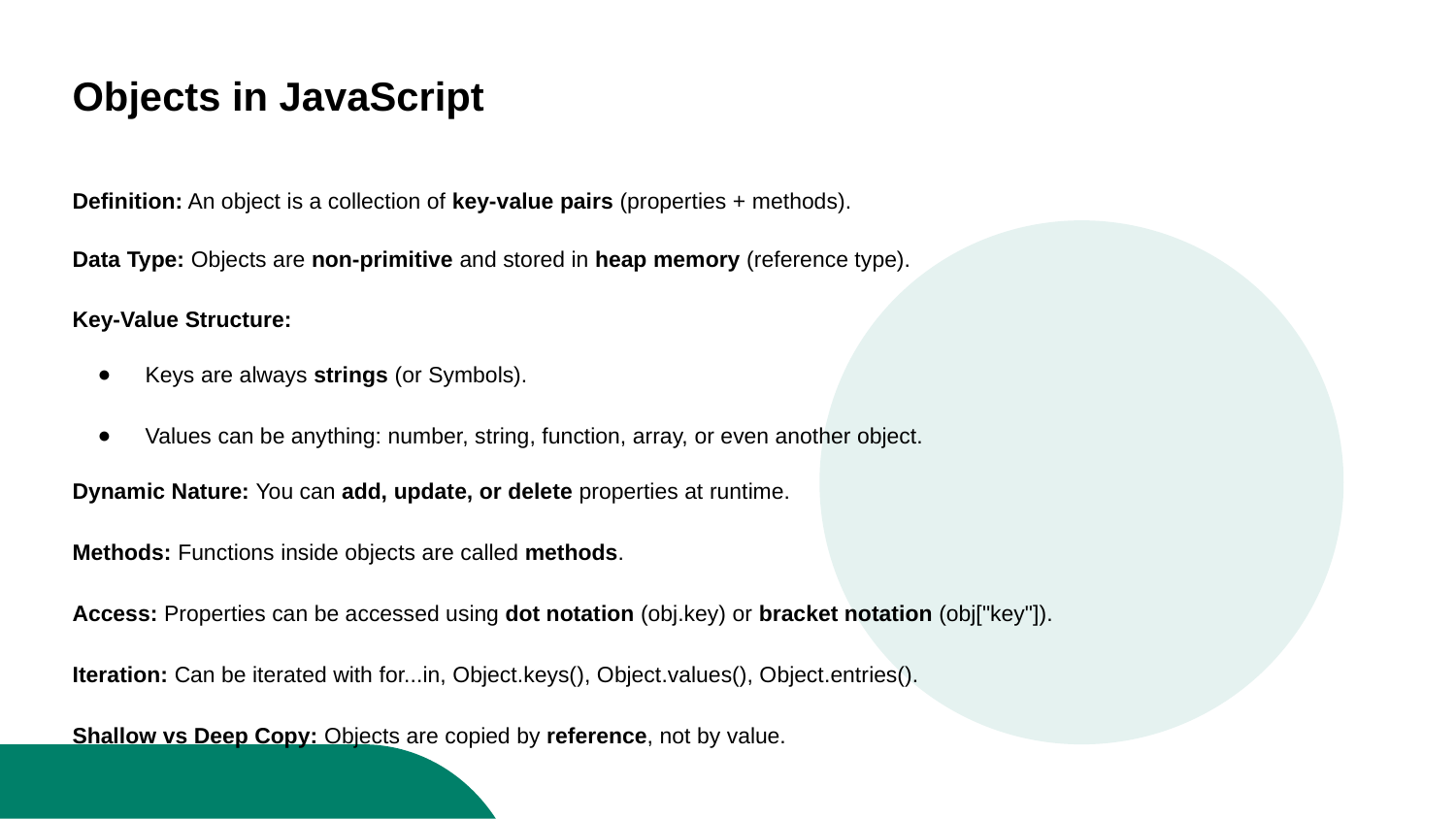

# Objects in JavaScript
Definition: An object is a collection of key-value pairs (properties + methods).
Data Type: Objects are non-primitive and stored in heap memory (reference type).
Key-Value Structure:
Keys are always strings (or Symbols).
Values can be anything: number, string, function, array, or even another object.
Dynamic Nature: You can add, update, or delete properties at runtime.
Methods: Functions inside objects are called methods.
Access: Properties can be accessed using dot notation (obj.key) or bracket notation (obj["key"]).
Iteration: Can be iterated with for...in, Object.keys(), Object.values(), Object.entries().
Shallow vs Deep Copy: Objects are copied by reference, not by value.